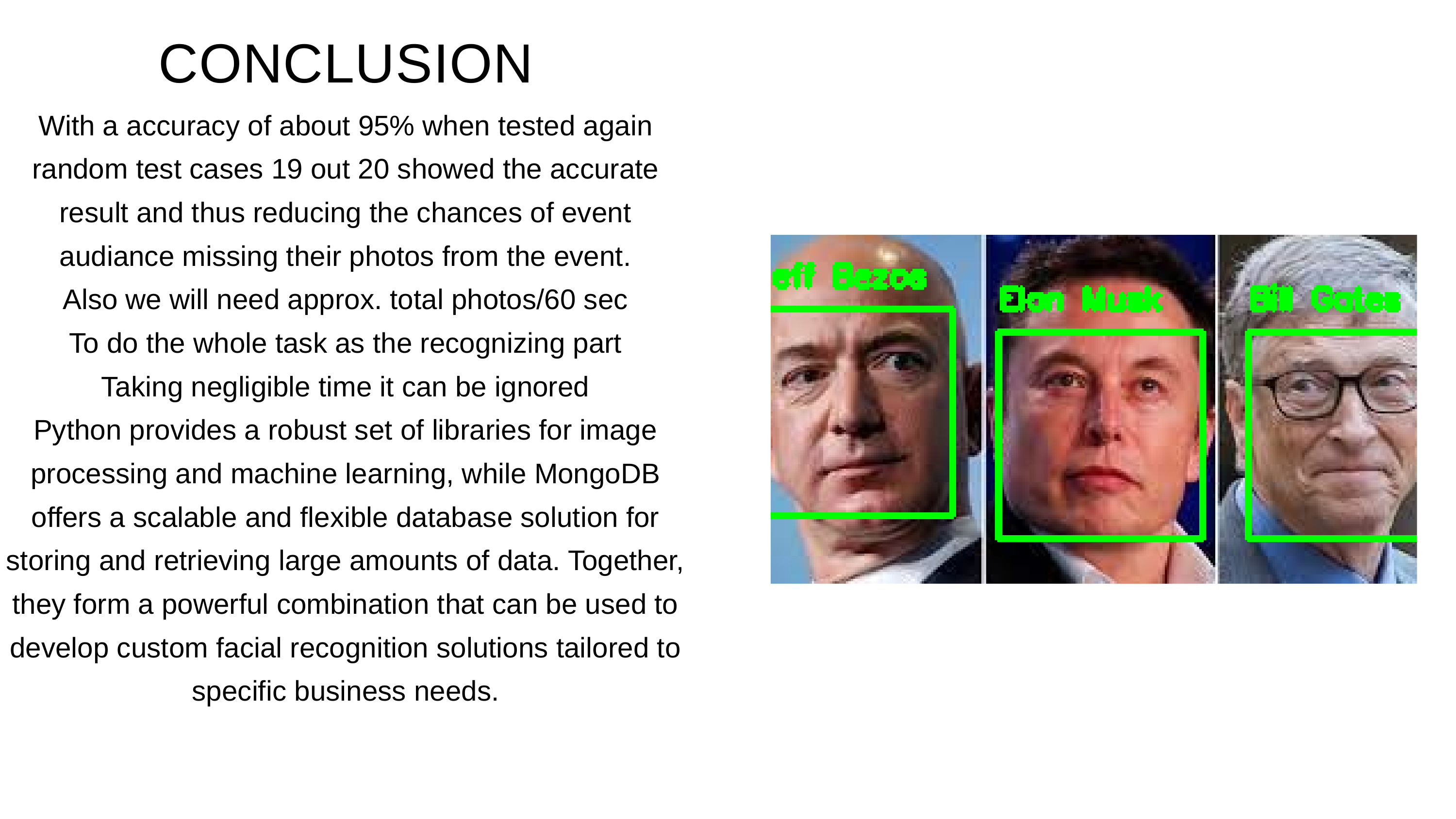

CONCLUSION
With a accuracy of about 95% when tested again random test cases 19 out 20 showed the accurate result and thus reducing the chances of event audiance missing their photos from the event.
Also we will need approx. total photos/60 sec
To do the whole task as the recognizing part
Taking negligible time it can be ignored
Python provides a robust set of libraries for image processing and machine learning, while MongoDB offers a scalable and flexible database solution for storing and retrieving large amounts of data. Together, they form a powerful combination that can be used to develop custom facial recognition solutions tailored to specific business needs.